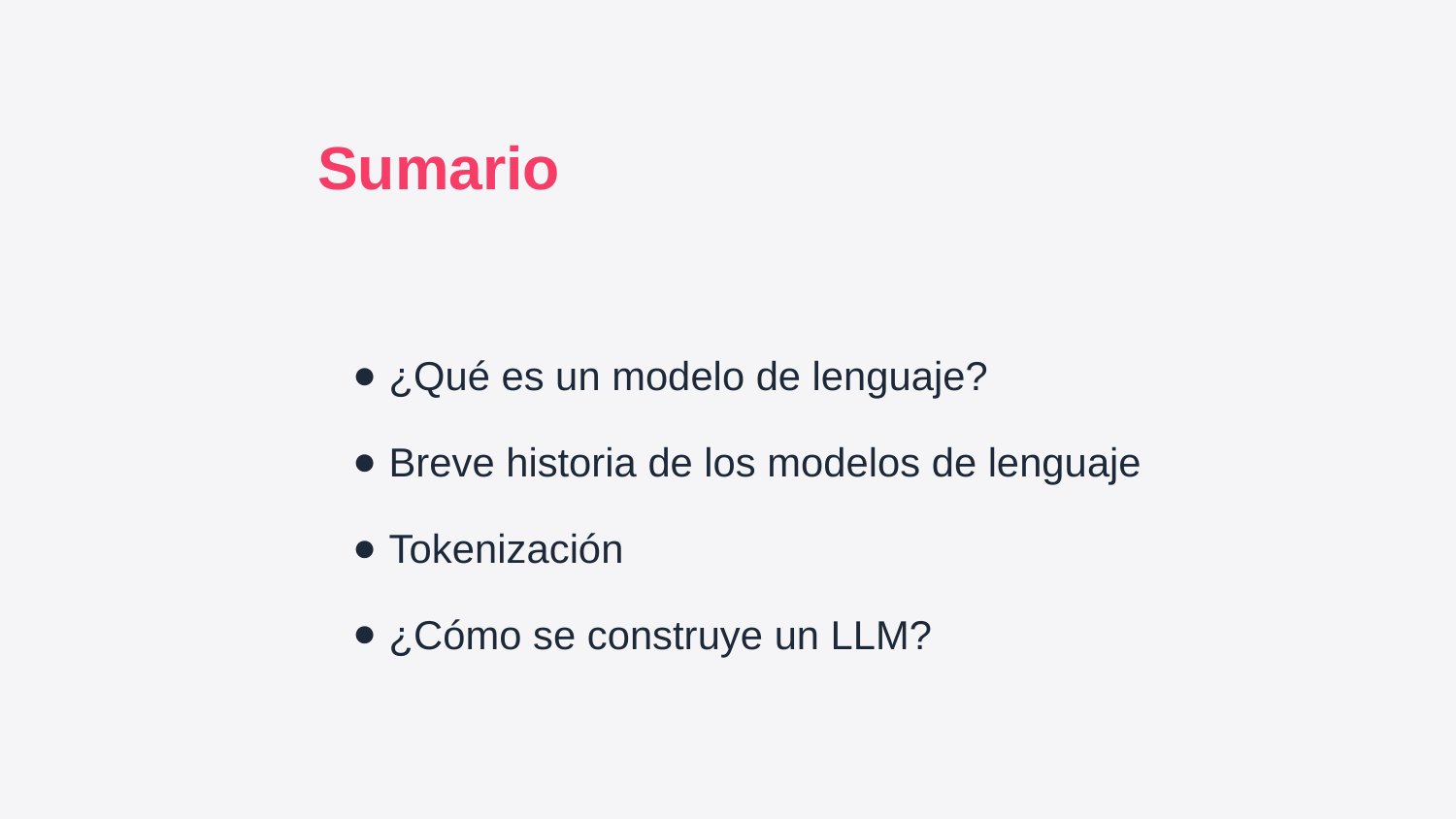

Sumario
¿Qué es un modelo de lenguaje?
Breve historia de los modelos de lenguaje
Tokenización
¿Cómo se construye un LLM?